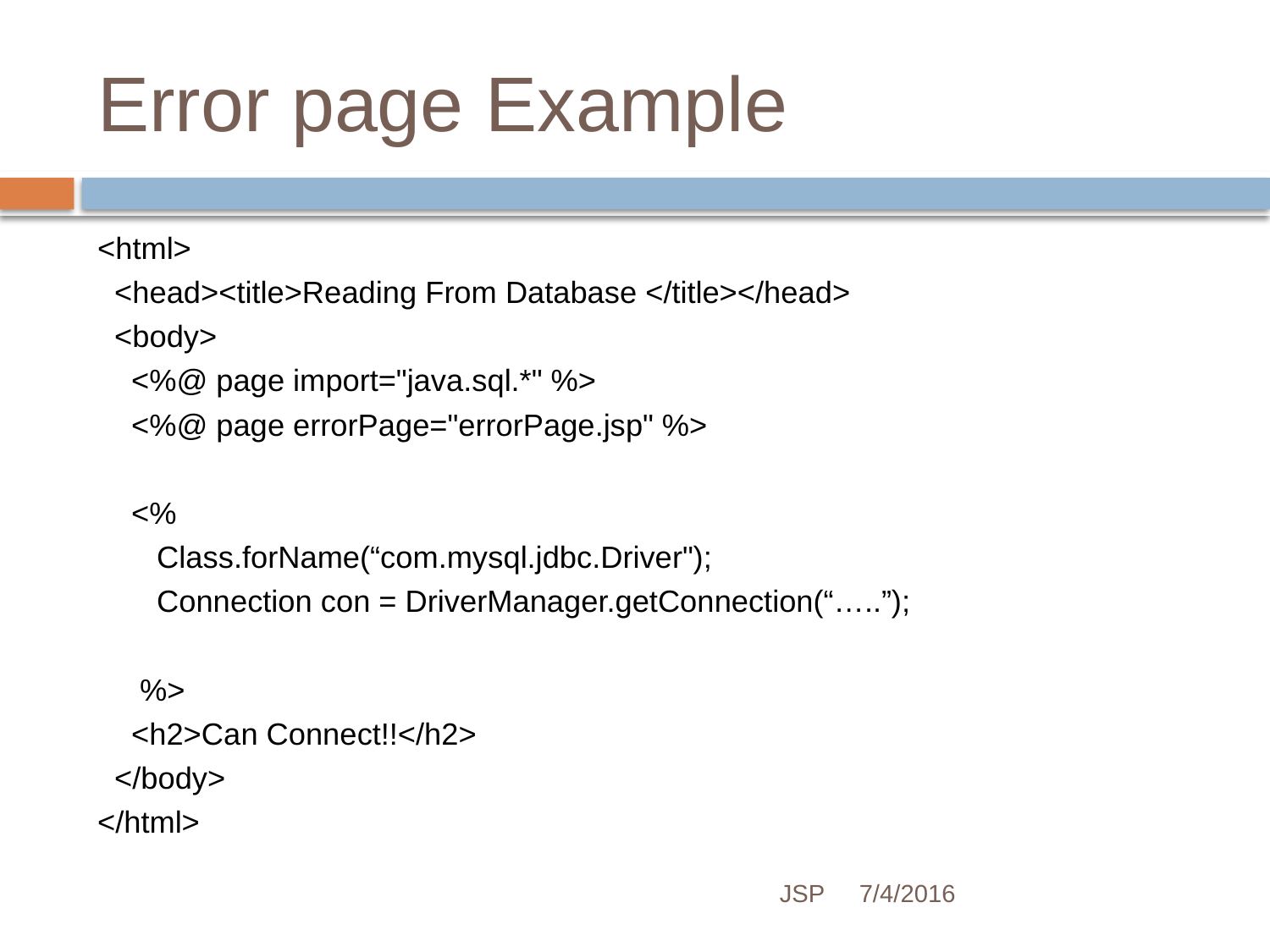

# Error page Example
<html>
  <head><title>Reading From Database </title></head>
  <body>
    <%@ page import="java.sql.*" %>
    <%@ page errorPage="errorPage.jsp" %>

    <%
       Class.forName(“com.mysql.jdbc.Driver");
       Connection con = DriverManager.getConnection(“…..”);

     %>
    <h2>Can Connect!!</h2>
  </body>
</html>

JSP
7/4/2016